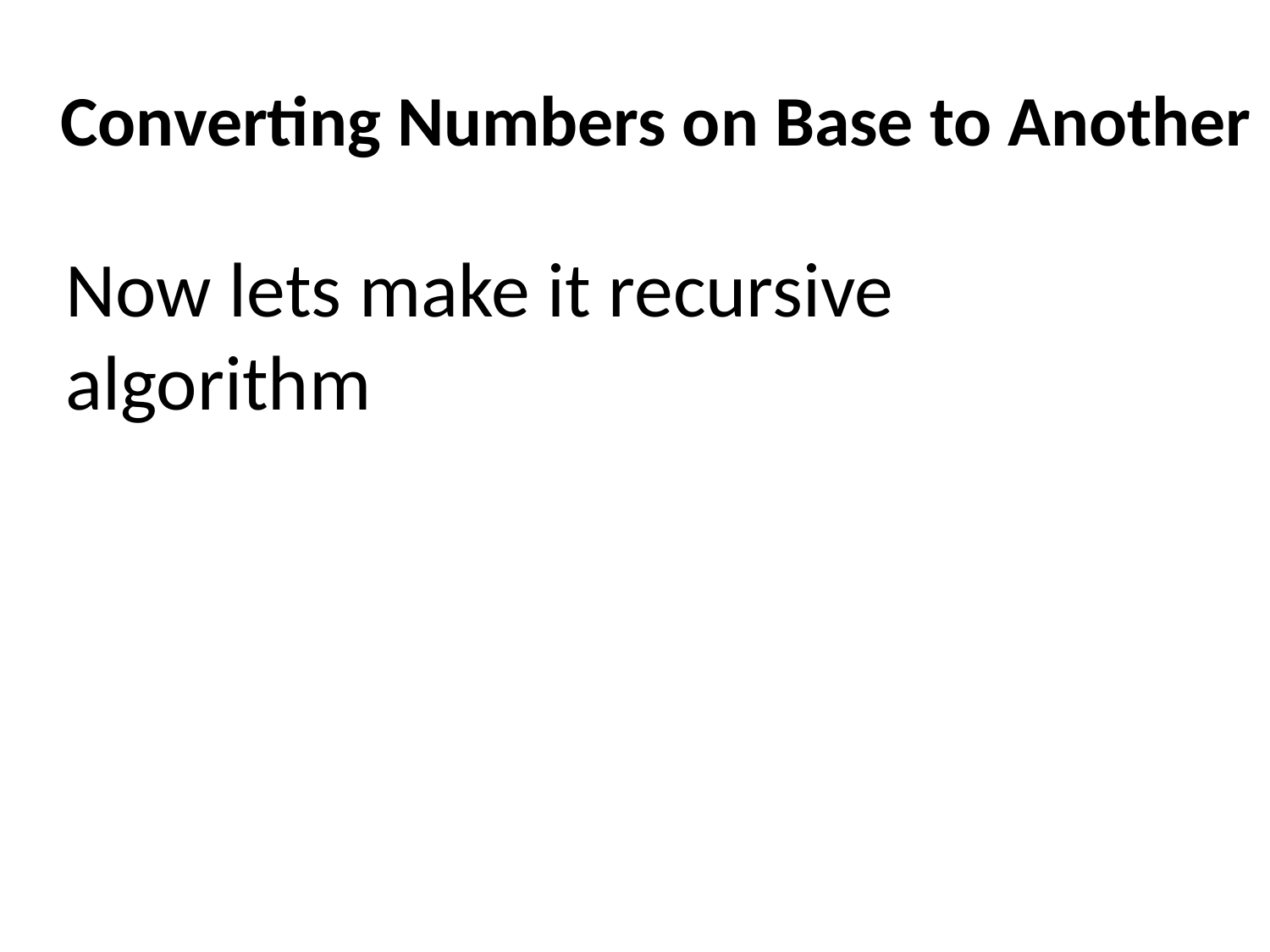

# Converting Numbers on Base to Another
Now lets make it recursive algorithm